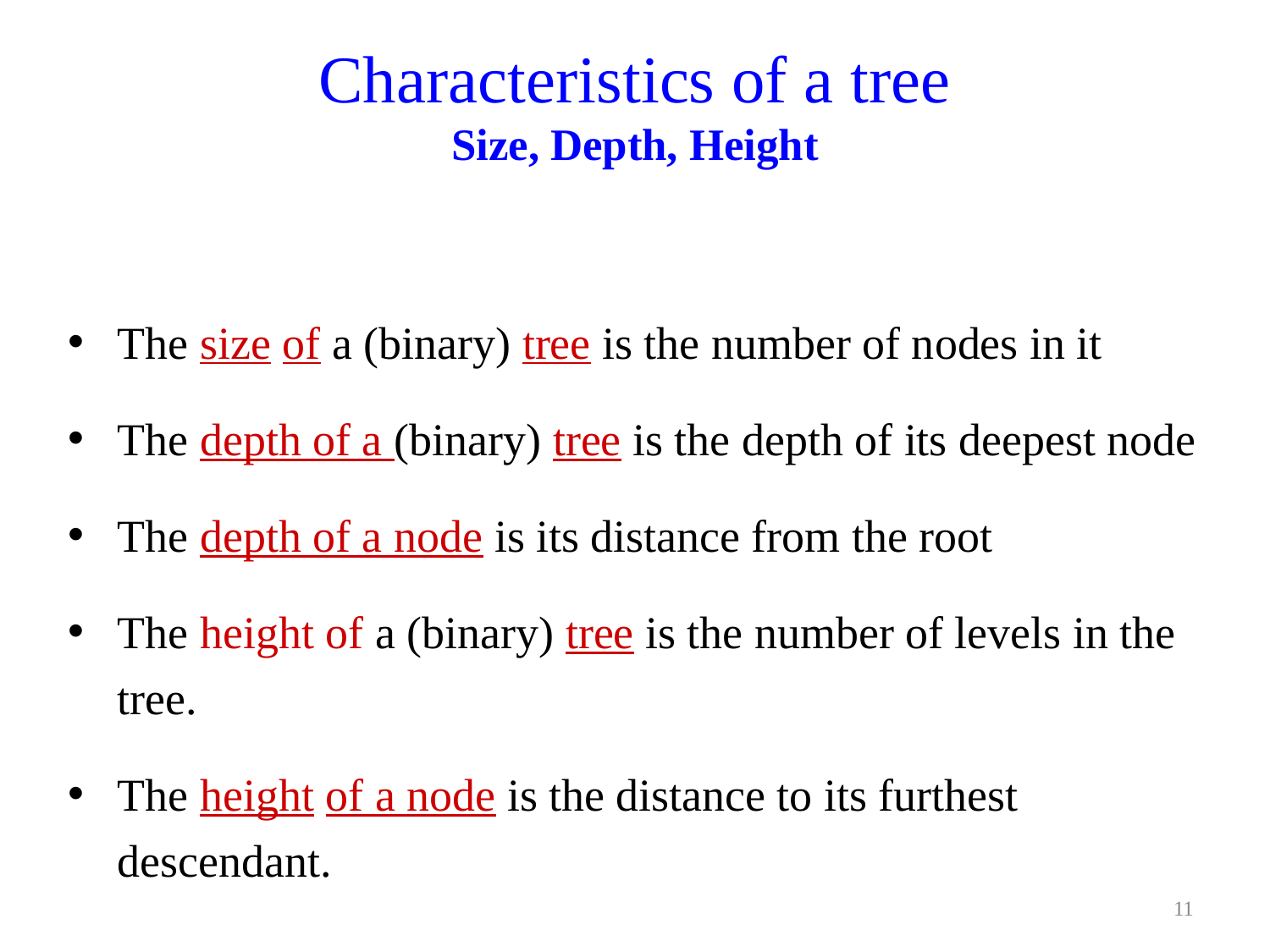

# Characteristics of a tree Size, Depth, Height
The size of a (binary) tree is the number of nodes in it
The depth of a (binary) tree is the depth of its deepest node
The depth of a node is its distance from the root
The height of a (binary) tree is the number of levels in the tree.
The height of a node is the distance to its furthest descendant.
11